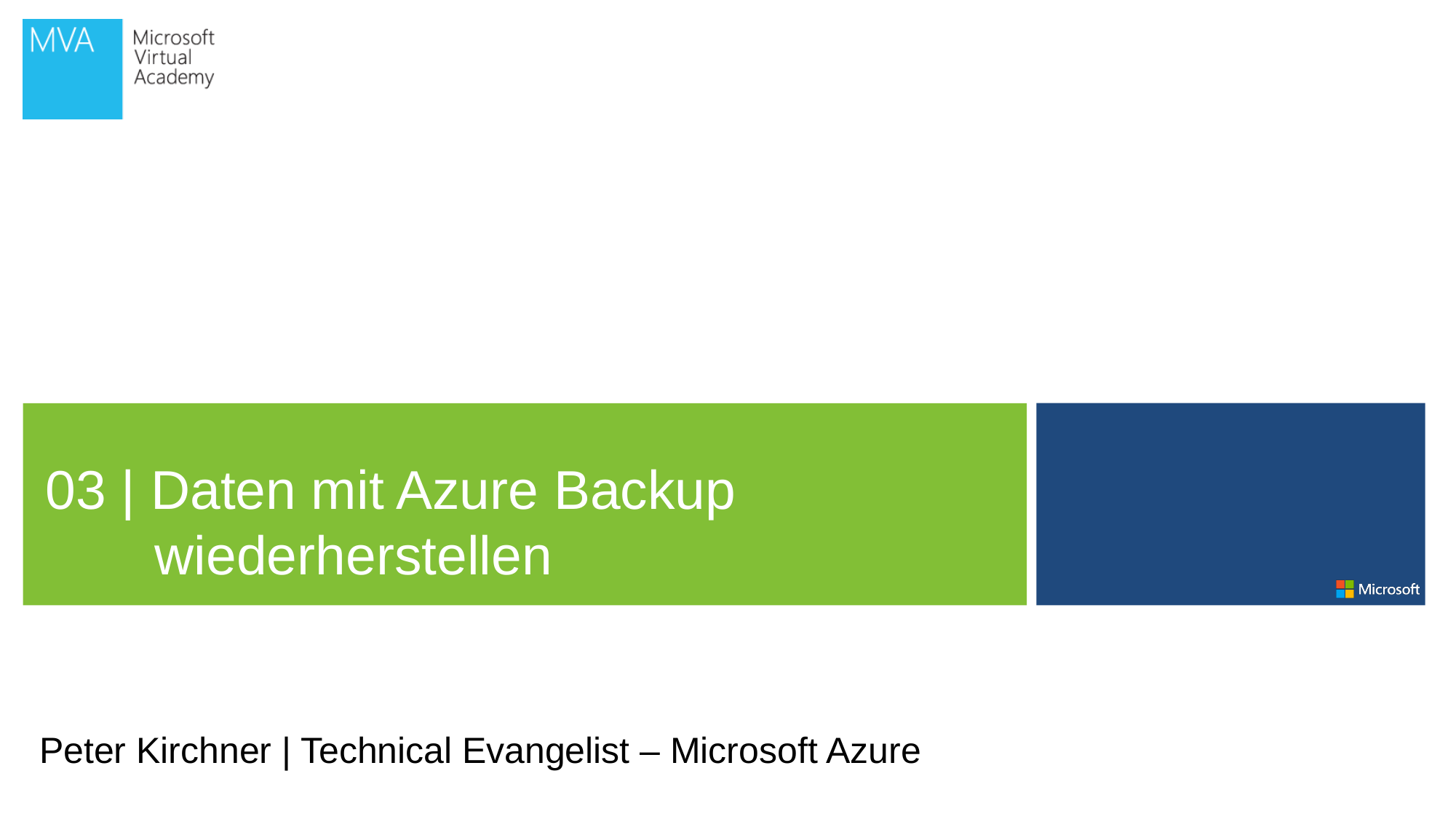

03 | Daten mit Azure Backup wiederherstellen
Peter Kirchner | Technical Evangelist – Microsoft Azure